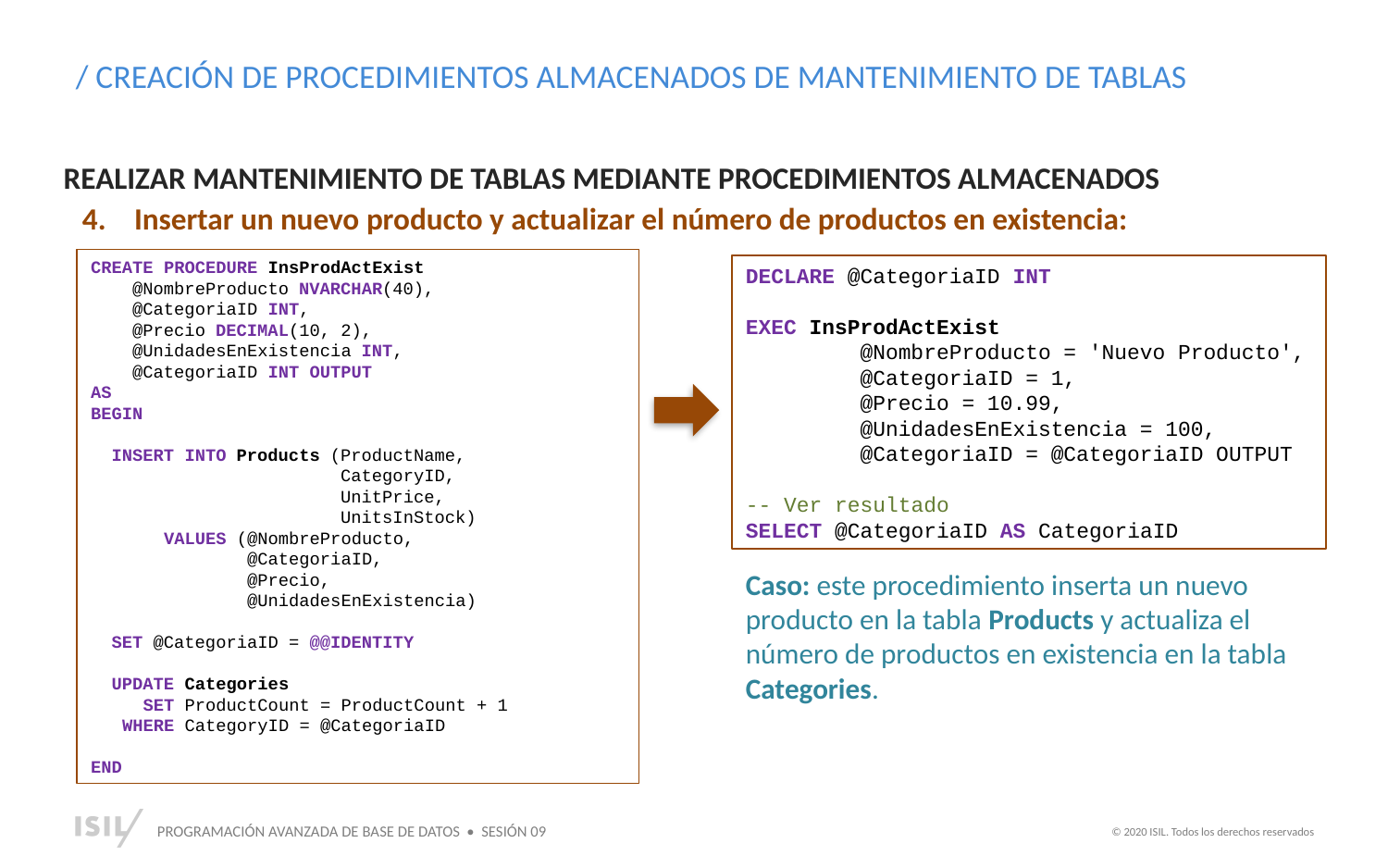

/ CREACIÓN DE PROCEDIMIENTOS ALMACENADOS DE MANTENIMIENTO DE TABLAS
REALIZAR MANTENIMIENTO DE TABLAS MEDIANTE PROCEDIMIENTOS ALMACENADOS
Insertar un nuevo producto y actualizar el número de productos en existencia:
CREATE PROCEDURE InsProdActExist
    @NombreProducto NVARCHAR(40),
    @CategoriaID INT,
    @Precio DECIMAL(10, 2),
    @UnidadesEnExistencia INT,
    @CategoriaID INT OUTPUT
AS
BEGIN

  INSERT INTO Products (ProductName,
                        CategoryID,
                        UnitPrice,
                        UnitsInStock)
       VALUES (@NombreProducto,
               @CategoriaID,
               @Precio,
               @UnidadesEnExistencia)

  SET @CategoriaID = @@IDENTITY

  UPDATE Categories
     SET ProductCount = ProductCount + 1
   WHERE CategoryID = @CategoriaID

END
DECLARE @CategoriaID INT

EXEC InsProdActExist
         @NombreProducto = 'Nuevo Producto',
         @CategoriaID = 1,
         @Precio = 10.99,
         @UnidadesEnExistencia = 100,
         @CategoriaID = @CategoriaID OUTPUT

-- Ver resultado
SELECT @CategoriaID AS CategoriaID

Caso: este procedimiento inserta un nuevo producto en la tabla Products y actualiza el número de productos en existencia en la tabla Categories.